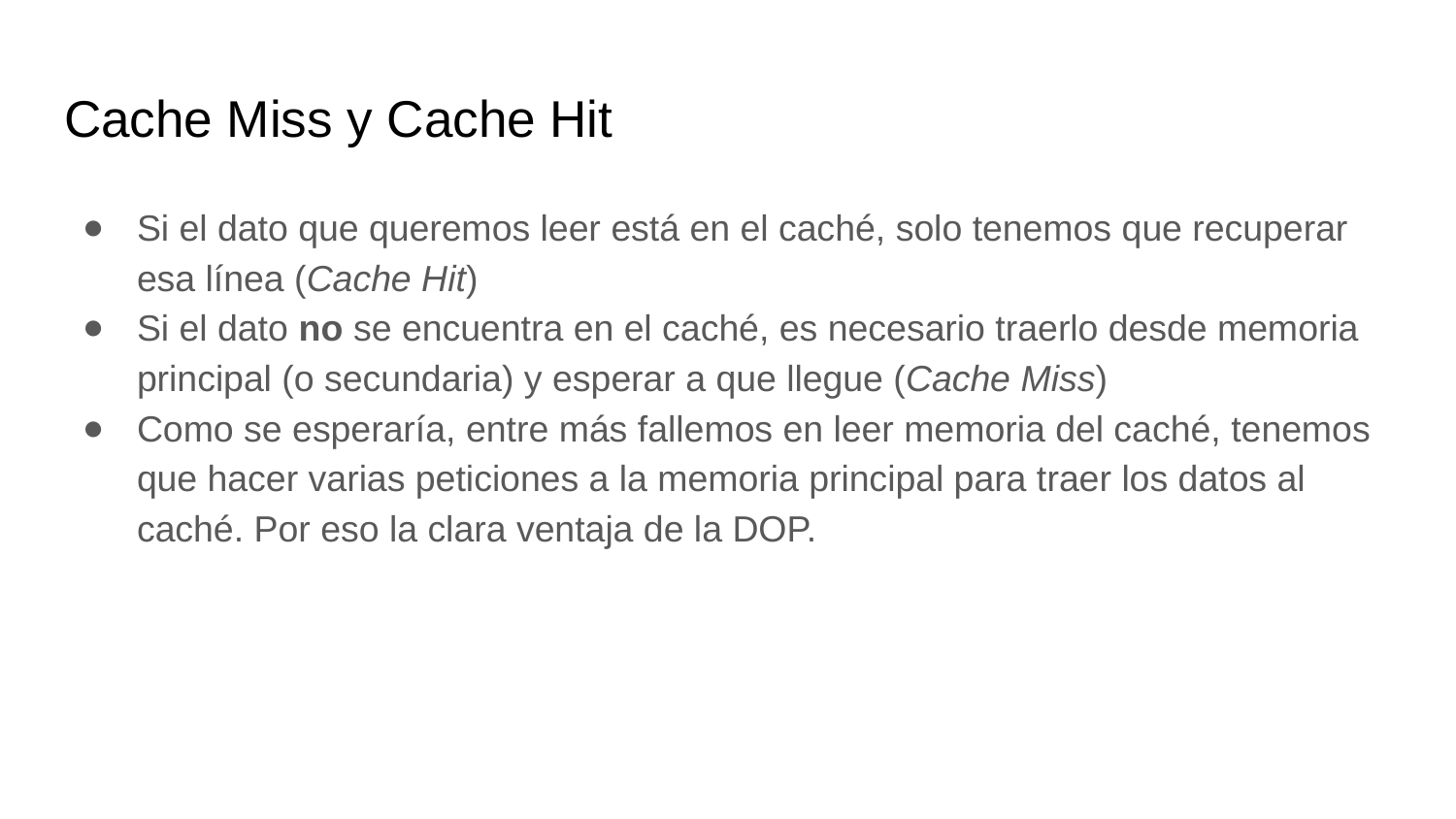

# Cache Miss y Cache Hit
Si el dato que queremos leer está en el caché, solo tenemos que recuperar esa línea (Cache Hit)
Si el dato no se encuentra en el caché, es necesario traerlo desde memoria principal (o secundaria) y esperar a que llegue (Cache Miss)
Como se esperaría, entre más fallemos en leer memoria del caché, tenemos que hacer varias peticiones a la memoria principal para traer los datos al caché. Por eso la clara ventaja de la DOP.